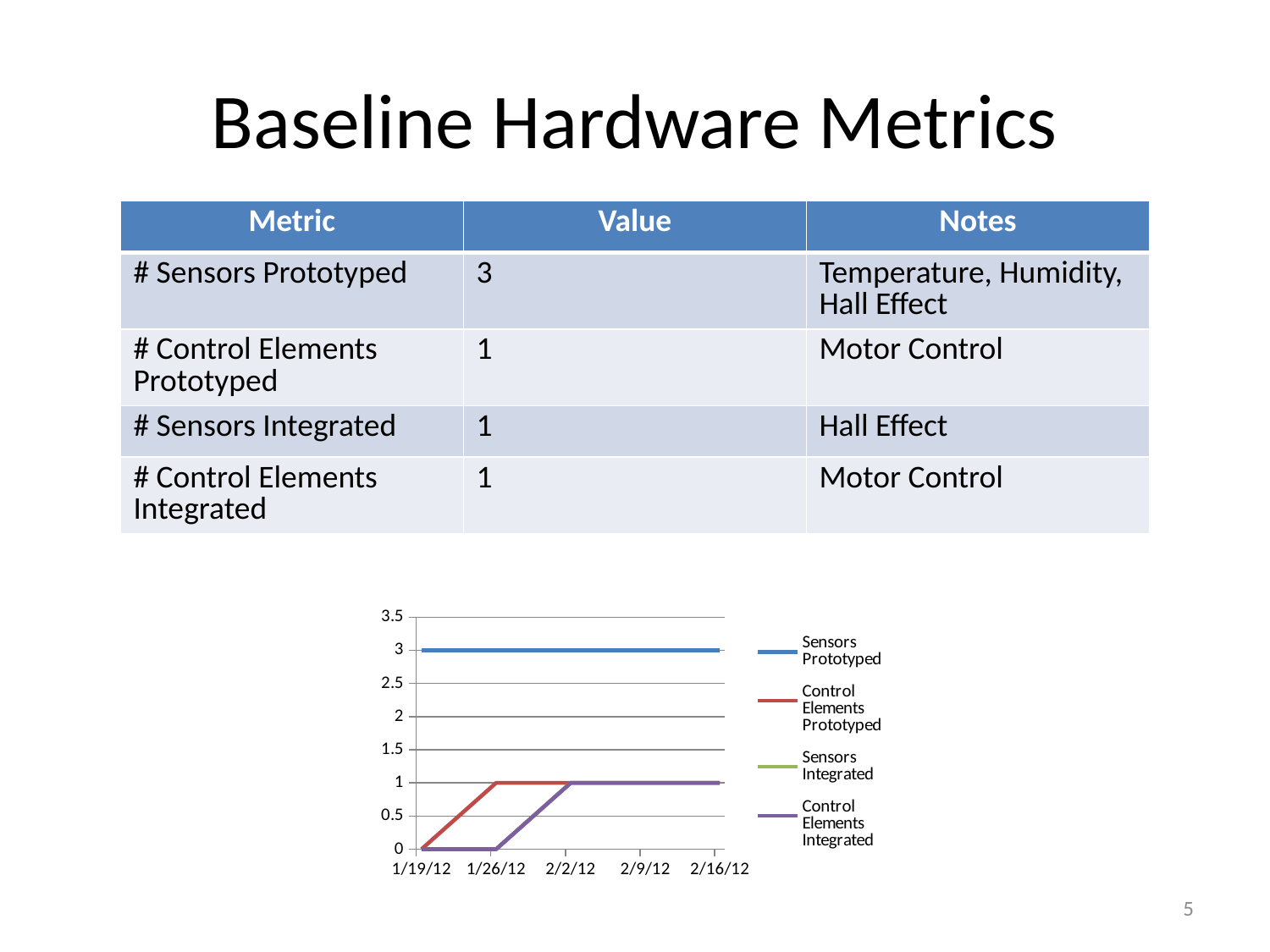

# Baseline Hardware Metrics
| Metric | Value | Notes |
| --- | --- | --- |
| # Sensors Prototyped | 3 | Temperature, Humidity, Hall Effect |
| # Control Elements Prototyped | 1 | Motor Control |
| # Sensors Integrated | 1 | Hall Effect |
| # Control Elements Integrated | 1 | Motor Control |

### Chart

| Category | Sensors Prototyped | Control Elements Prototyped | Sensors Integrated | Control Elements Integrated |
|---|---|---|---|---|
| 40927 | 3.0 | 0.0 | 0.0 | 0.0 |
| 40934 | 3.0 | 1.0 | 0.0 | 0.0 |
| 40941 | 3.0 | 1.0 | 1.0 | 1.0 |
| 40948 | 3.0 | 1.0 | 1.0 | 1.0 |
| 40955 | 3.0 | 1.0 | 1.0 | 1.0 |
5